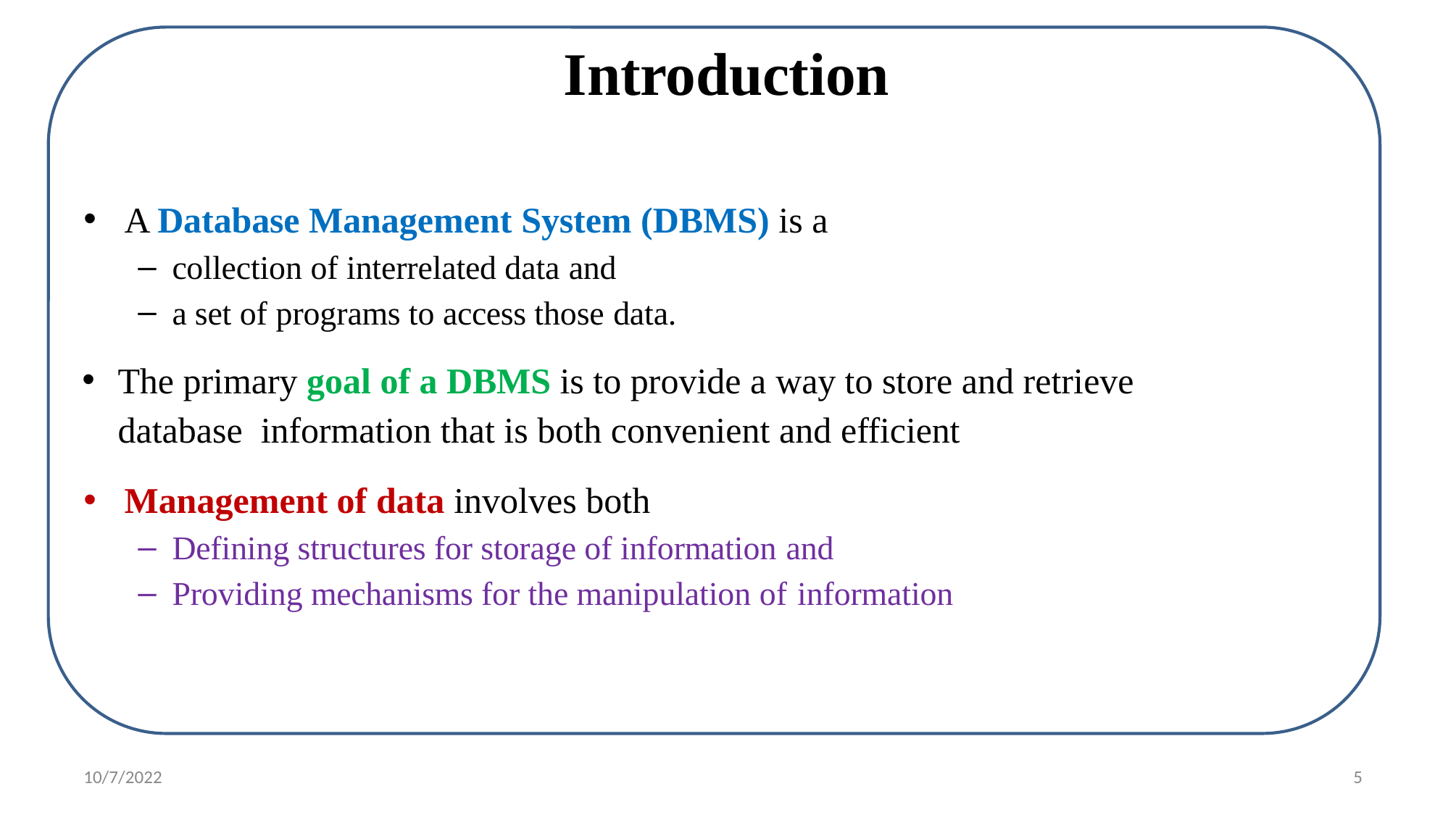

# Introduction
A Database Management System (DBMS) is a
collection of interrelated data and
a set of programs to access those data.
The primary goal of a DBMS is to provide a way to store and retrieve database  information that is both convenient and efficient
Management of data involves both
Defining structures for storage of information and
Providing mechanisms for the manipulation of information
10/7/2022
5